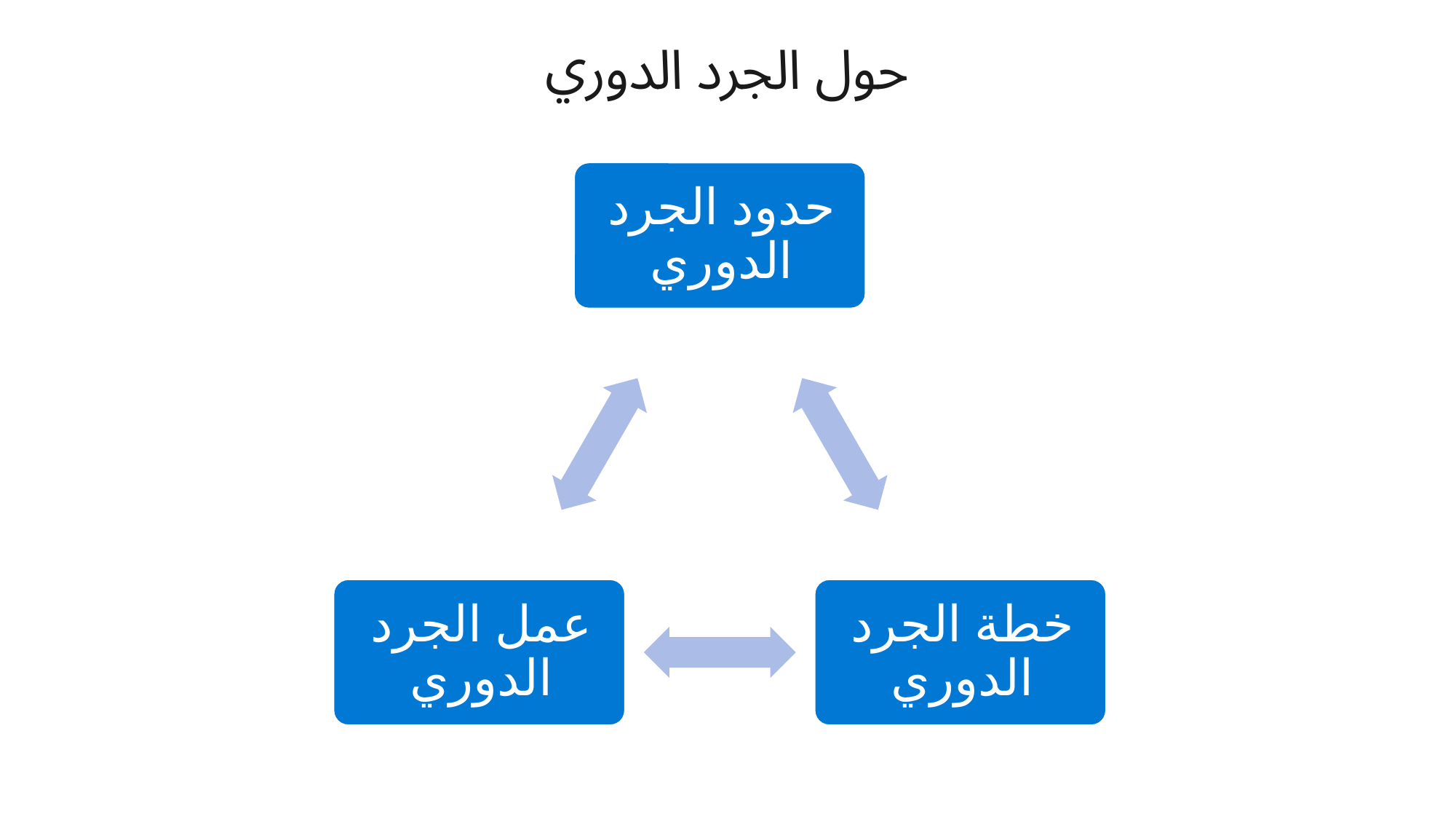

# حول الجرد الدوري
حدود الجرد الدوري

خطة الجرد الدوري

عمل الجرد الدوري